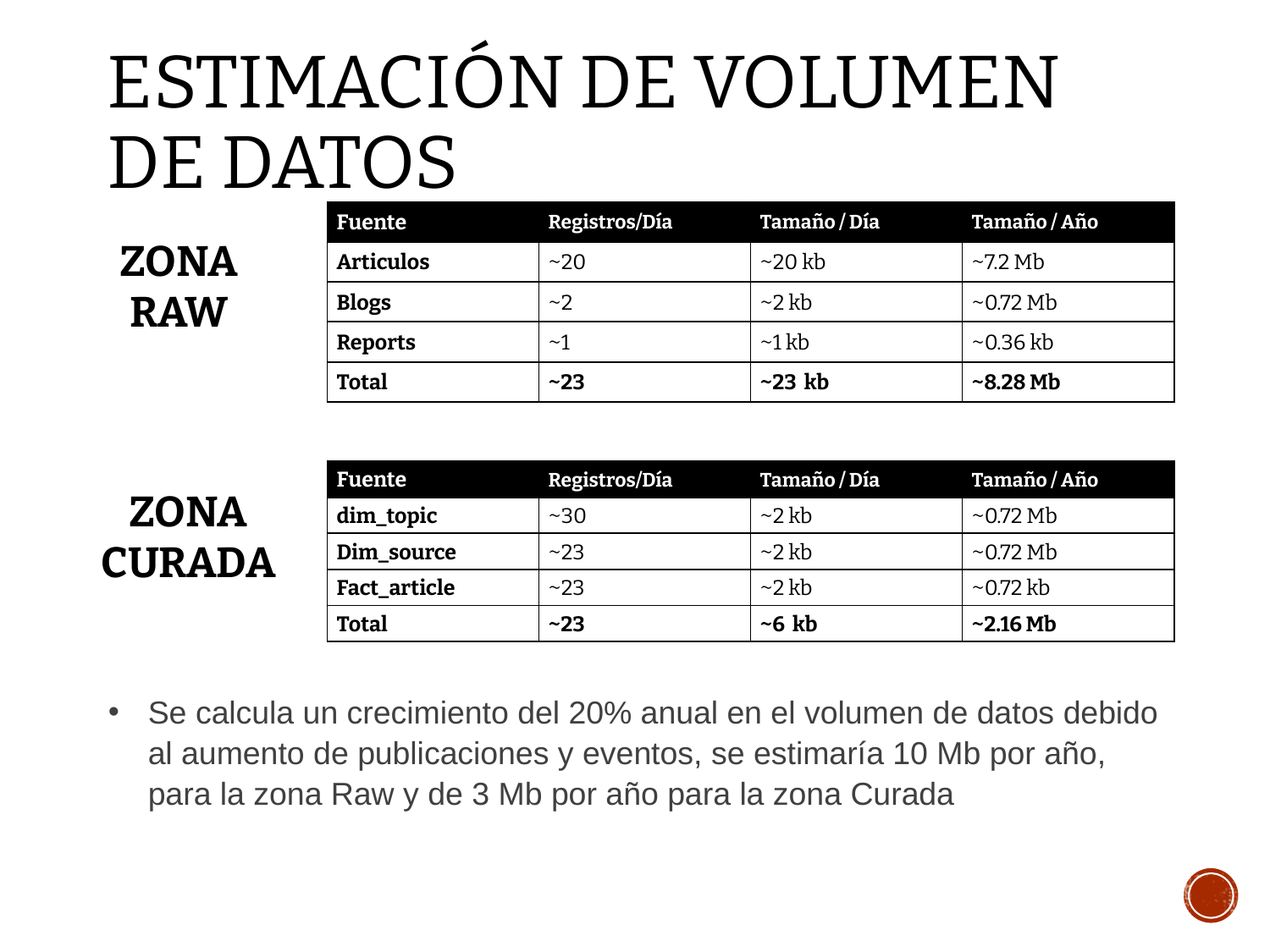

# Estimación de Volumen de Datos
| Fuente | Registros/Día | Tamaño / Día | Tamaño / Año |
| --- | --- | --- | --- |
| Articulos | ~20 | ~20 kb | ~7.2 Mb |
| Blogs | ~2 | ~2 kb | ~0.72 Mb |
| Reports | ~1 | ~1 kb | ~0.36 kb |
| Total | ~23 | ~23 kb | ~8.28 Mb |
ZONA RAW
| Fuente | Registros/Día | Tamaño / Día | Tamaño / Año |
| --- | --- | --- | --- |
| dim\_topic | ~30 | ~2 kb | ~0.72 Mb |
| Dim\_source | ~23 | ~2 kb | ~0.72 Mb |
| Fact\_article | ~23 | ~2 kb | ~0.72 kb |
| Total | ~23 | ~6 kb | ~2.16 Mb |
ZONA CURADA
Se calcula un crecimiento del 20% anual en el volumen de datos debido al aumento de publicaciones y eventos, se estimaría 10 Mb por año, para la zona Raw y de 3 Mb por año para la zona Curada